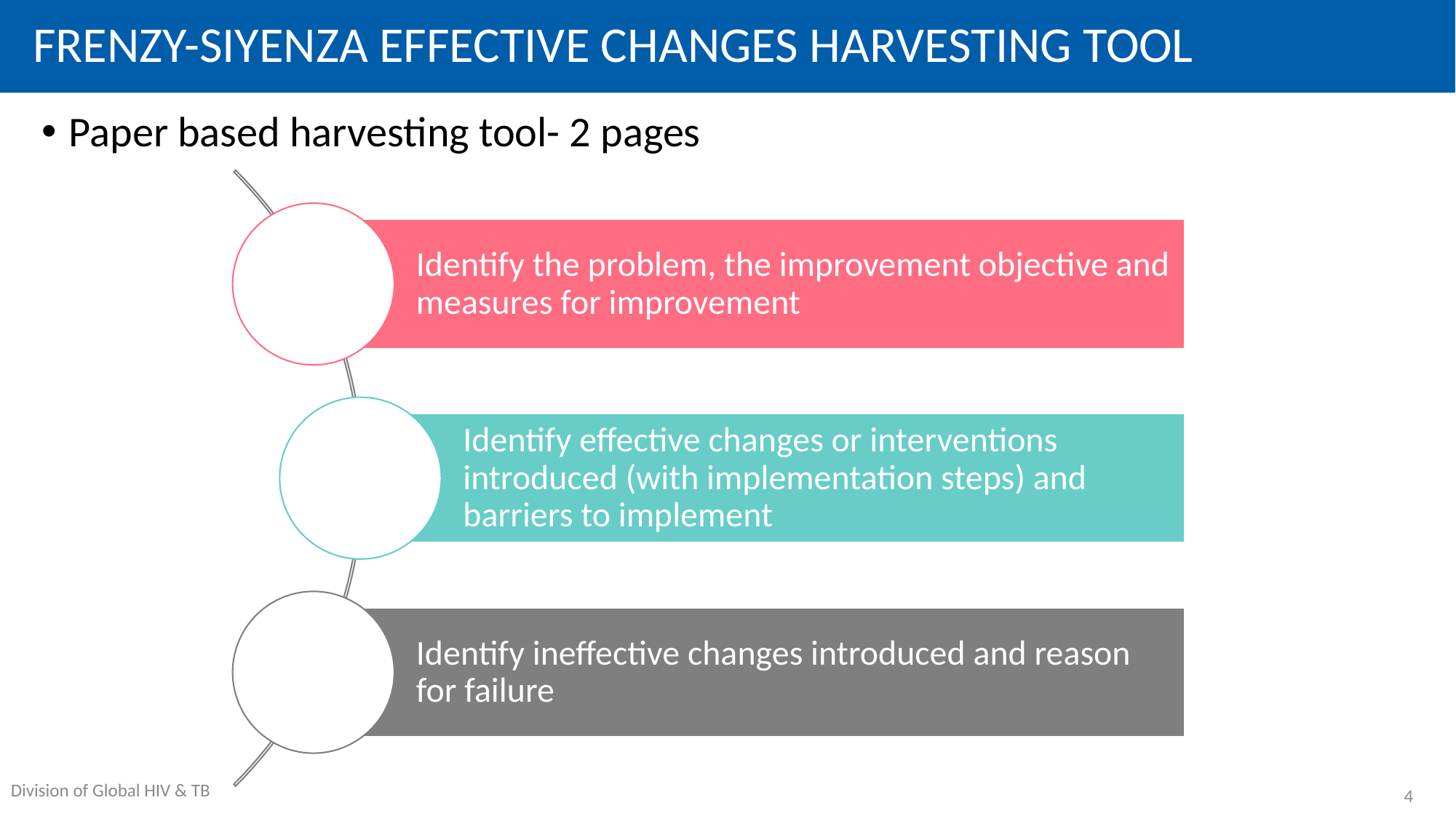

# FRENZY-SIYENZA EFFECTIVE CHANGES HARVESTING TOOL
Paper based harvesting tool- 2 pages
Identify the problem, the improvement objective and measures for improvement
Identify effective changes or interventions introduced (with implementation steps) and barriers to implement
Identify ineffective changes introduced and reason for failure

4